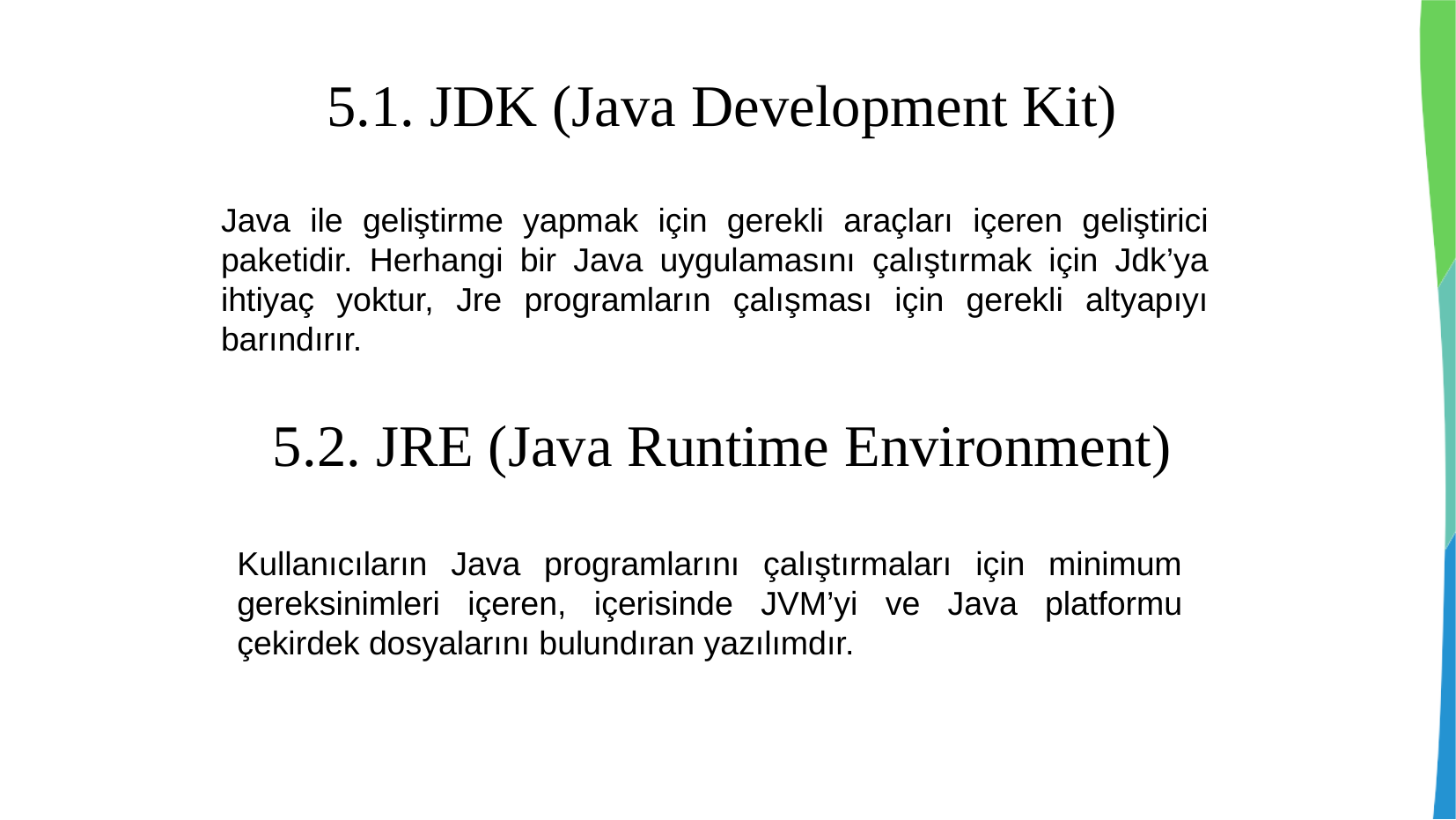

5.1. JDK (Java Development Kit)
Java ile geliştirme yapmak için gerekli araçları içeren geliştirici paketidir. Herhangi bir Java uygulamasını çalıştırmak için Jdk’ya ihtiyaç yoktur, Jre programların çalışması için gerekli altyapıyı barındırır.
5.2. JRE (Java Runtime Environment)
Kullanıcıların Java programlarını çalıştırmaları için minimum gereksinimleri içeren, içerisinde JVM’yi ve Java platformu çekirdek dosyalarını bulundıran yazılımdır.